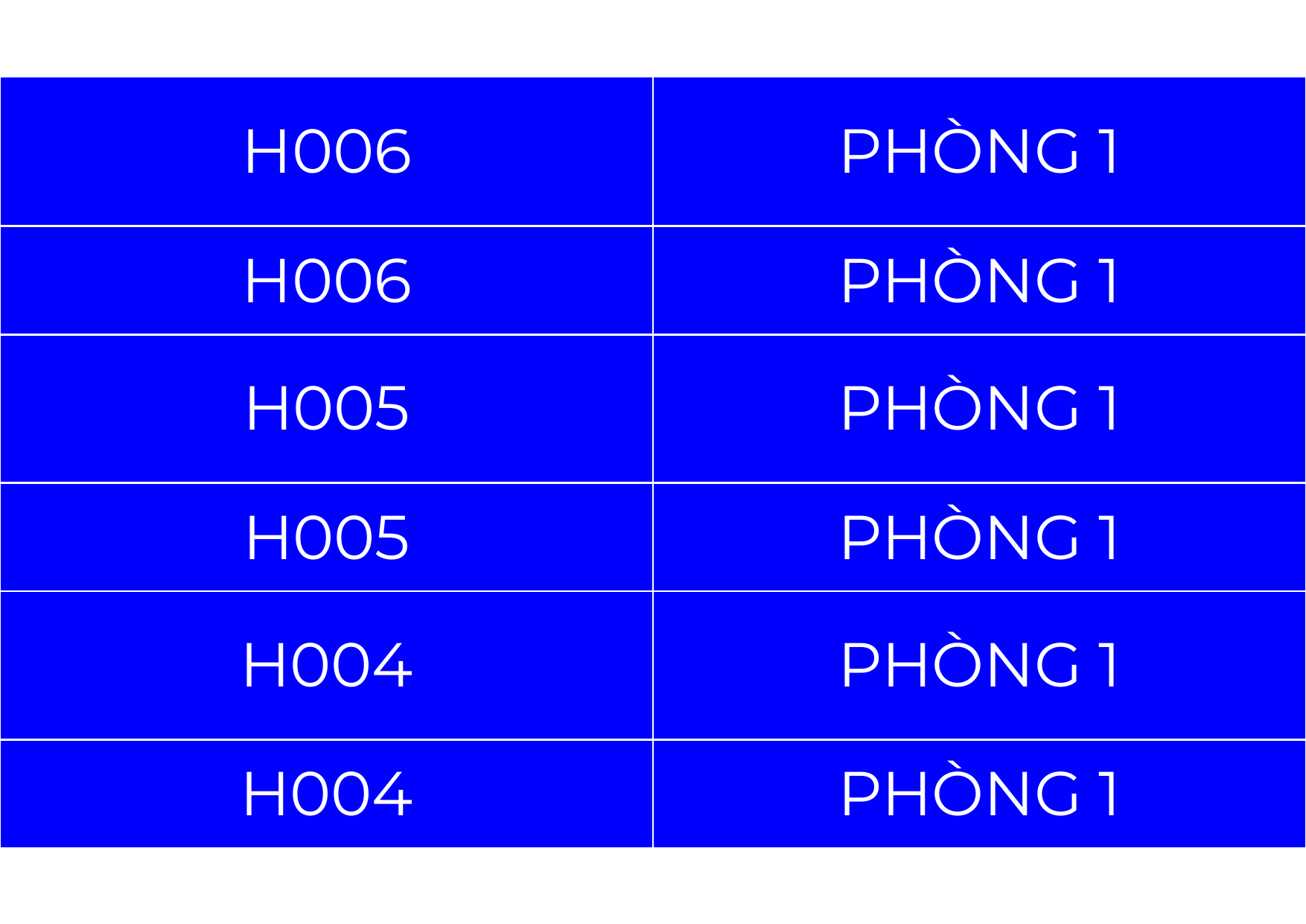

| H006 | PHÒNG 1 |
| --- | --- |
| H006 | PHÒNG 1 |
| --- | --- |
| H005 | PHÒNG 1 |
| --- | --- |
| H005 | PHÒNG 1 |
| --- | --- |
| H004 | PHÒNG 1 |
| --- | --- |
| H004 | PHÒNG 1 |
| --- | --- |